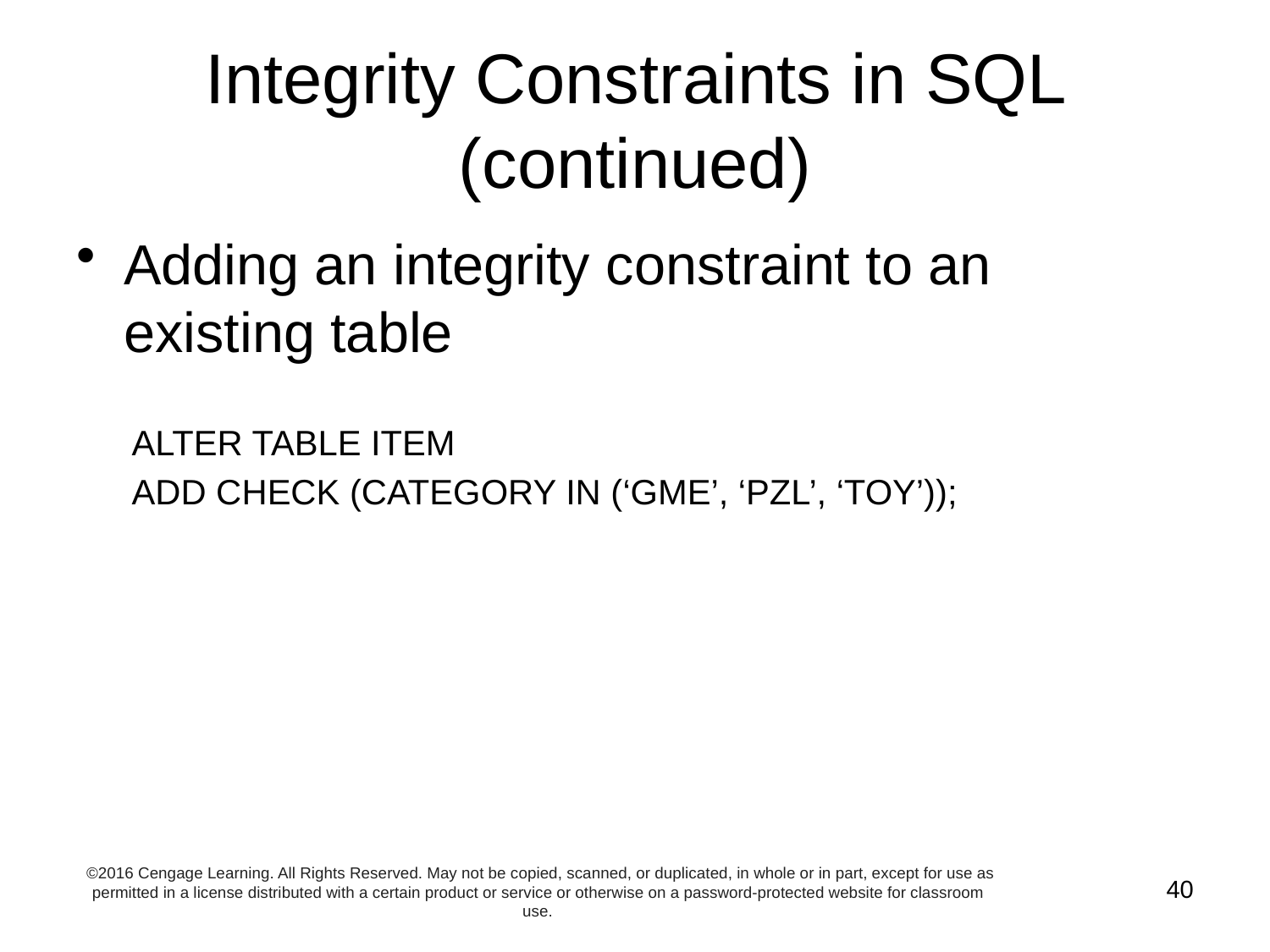

# Integrity Constraints in SQL (continued)
Adding an integrity constraint to an existing table

ALTER TABLE ITEM
ADD CHECK (CATEGORY IN (‘GME’, ‘PZL’, ‘TOY’));

©2016 Cengage Learning. All Rights Reserved. May not be copied, scanned, or duplicated, in whole or in part, except for use as permitted in a license distributed with a certain product or service or otherwise on a password-protected website for classroom  use.
40